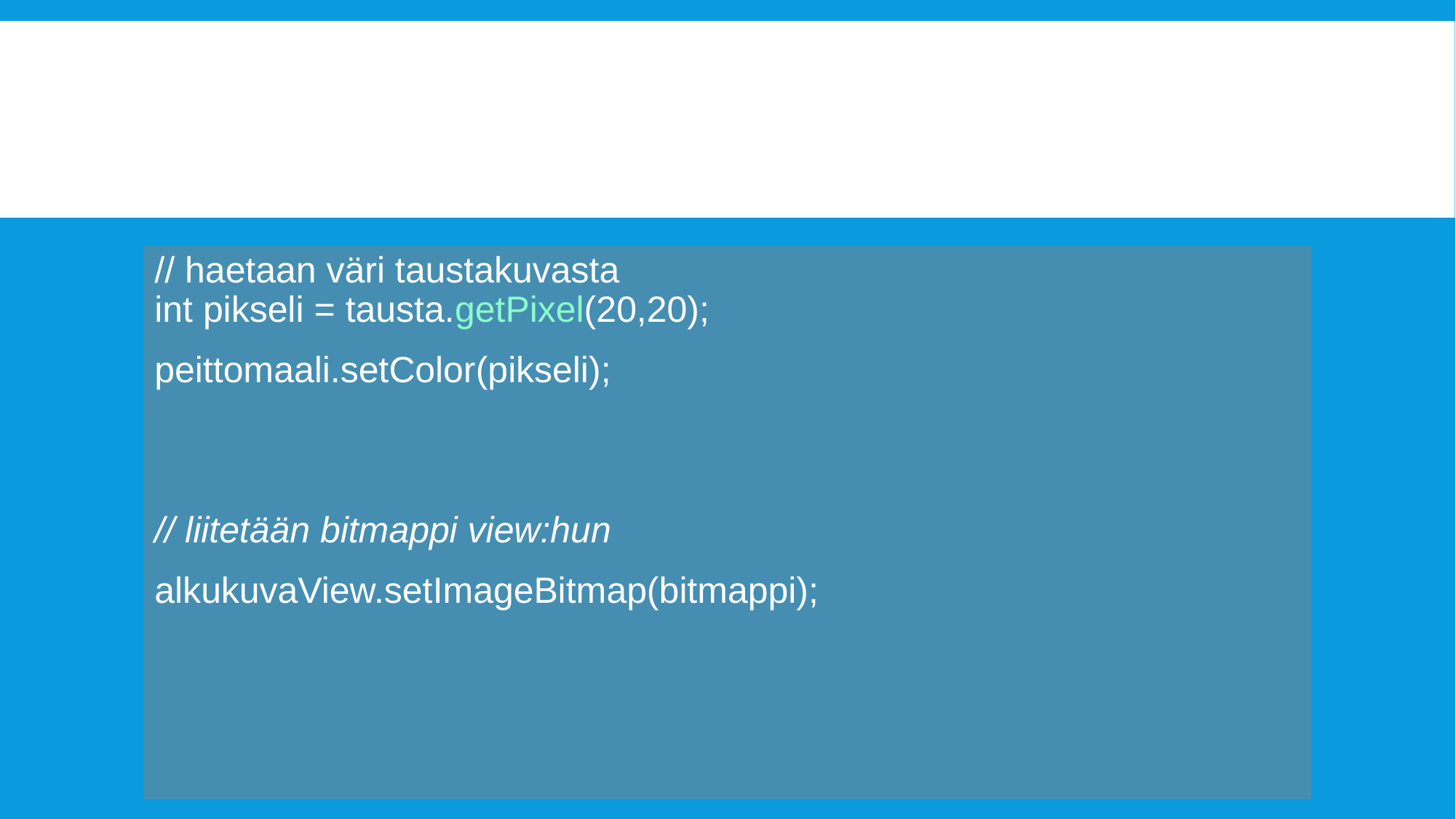

// haetaan väri taustakuvasta
int pikseli = tausta.getPixel(20,20);
peittomaali.setColor(pikseli);

// liitetään bitmappi view:hun
alkukuvaView.setImageBitmap(bitmappi);